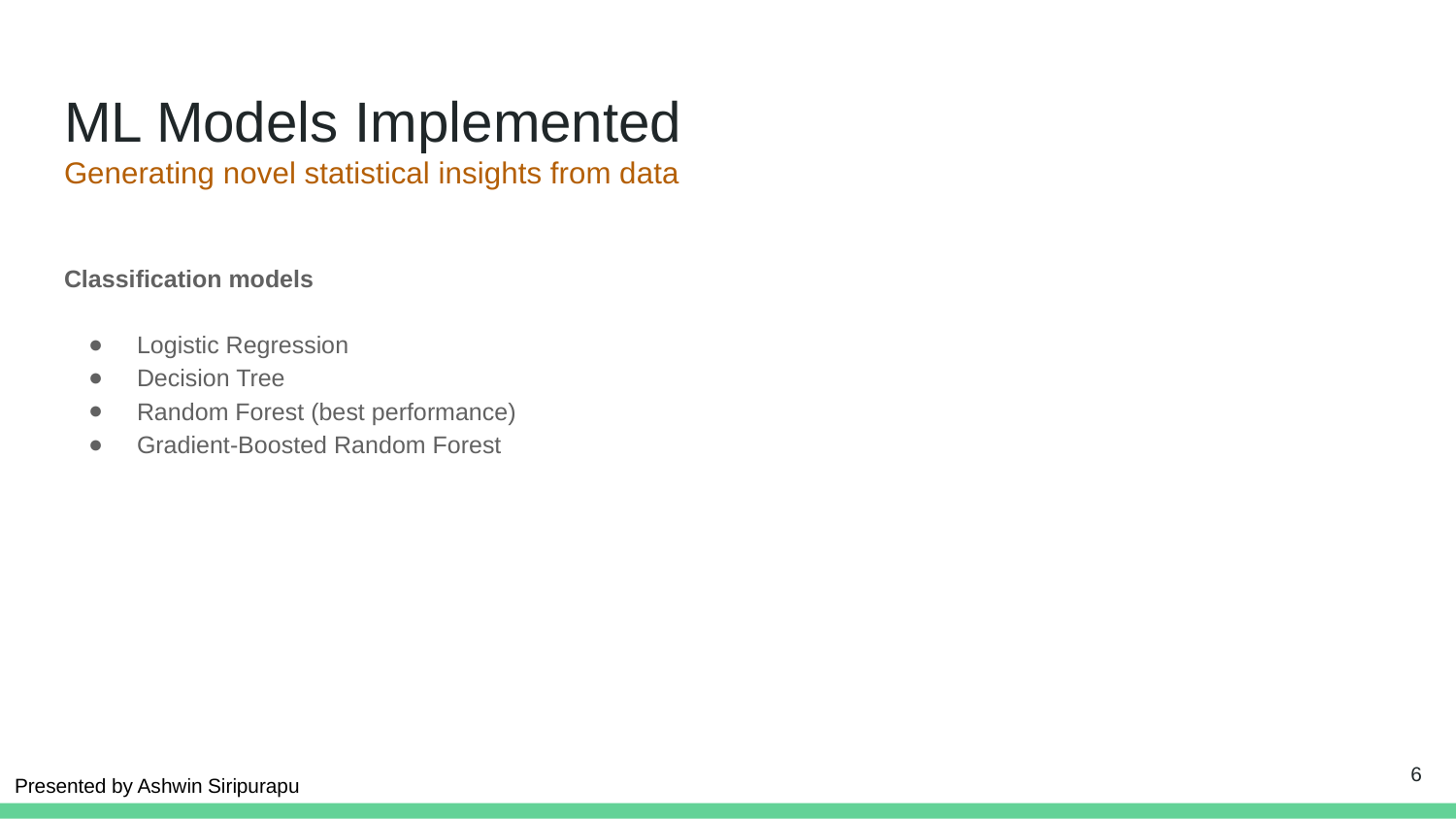

# ML Models Implemented
Generating novel statistical insights from data

Classification models
Logistic Regression
Decision Tree
Random Forest (best performance)
Gradient-Boosted Random Forest

6
Presented by Ashwin Siripurapu